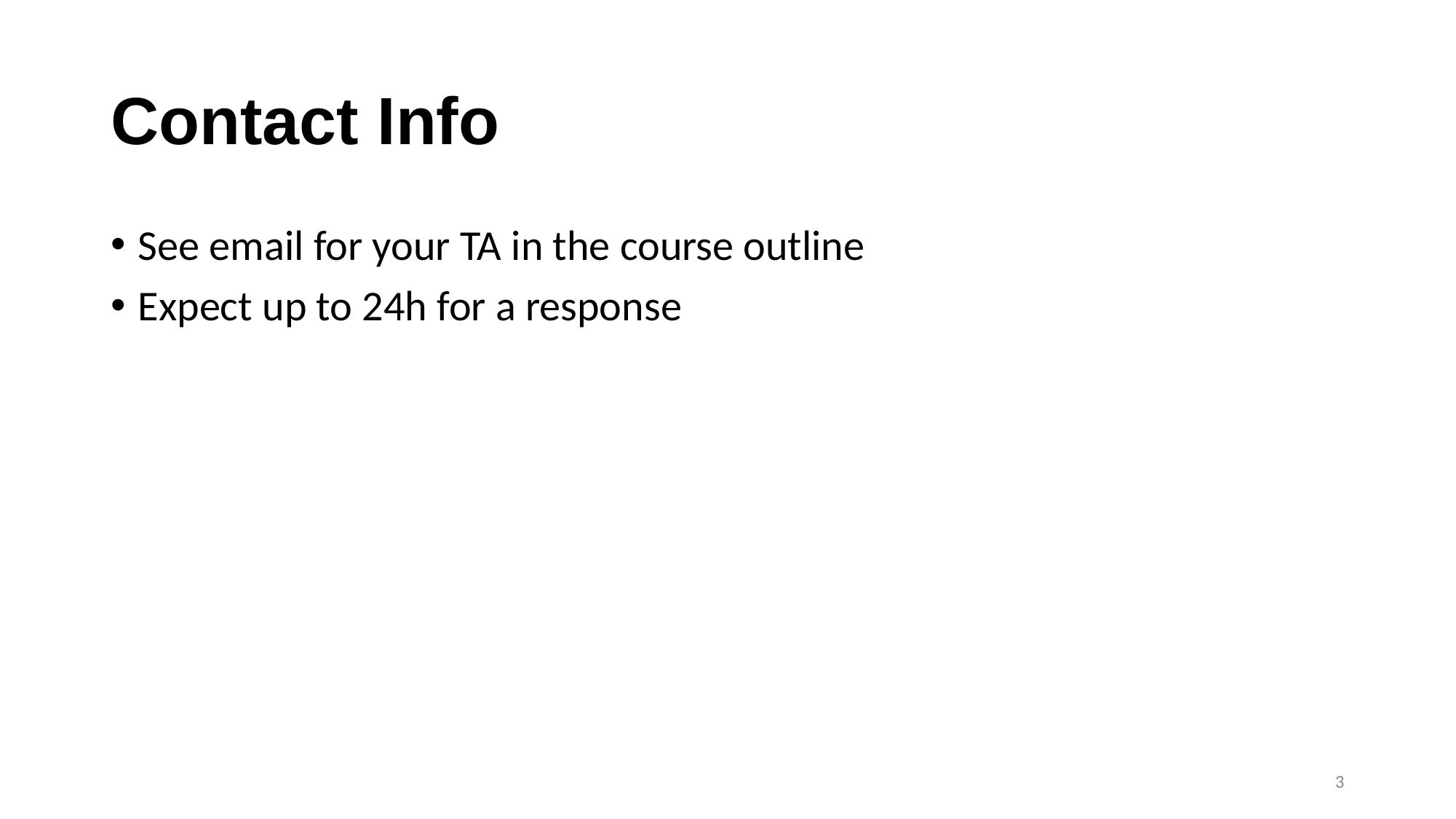

# Contact Info
See email for your TA in the course outline
Expect up to 24h for a response
3